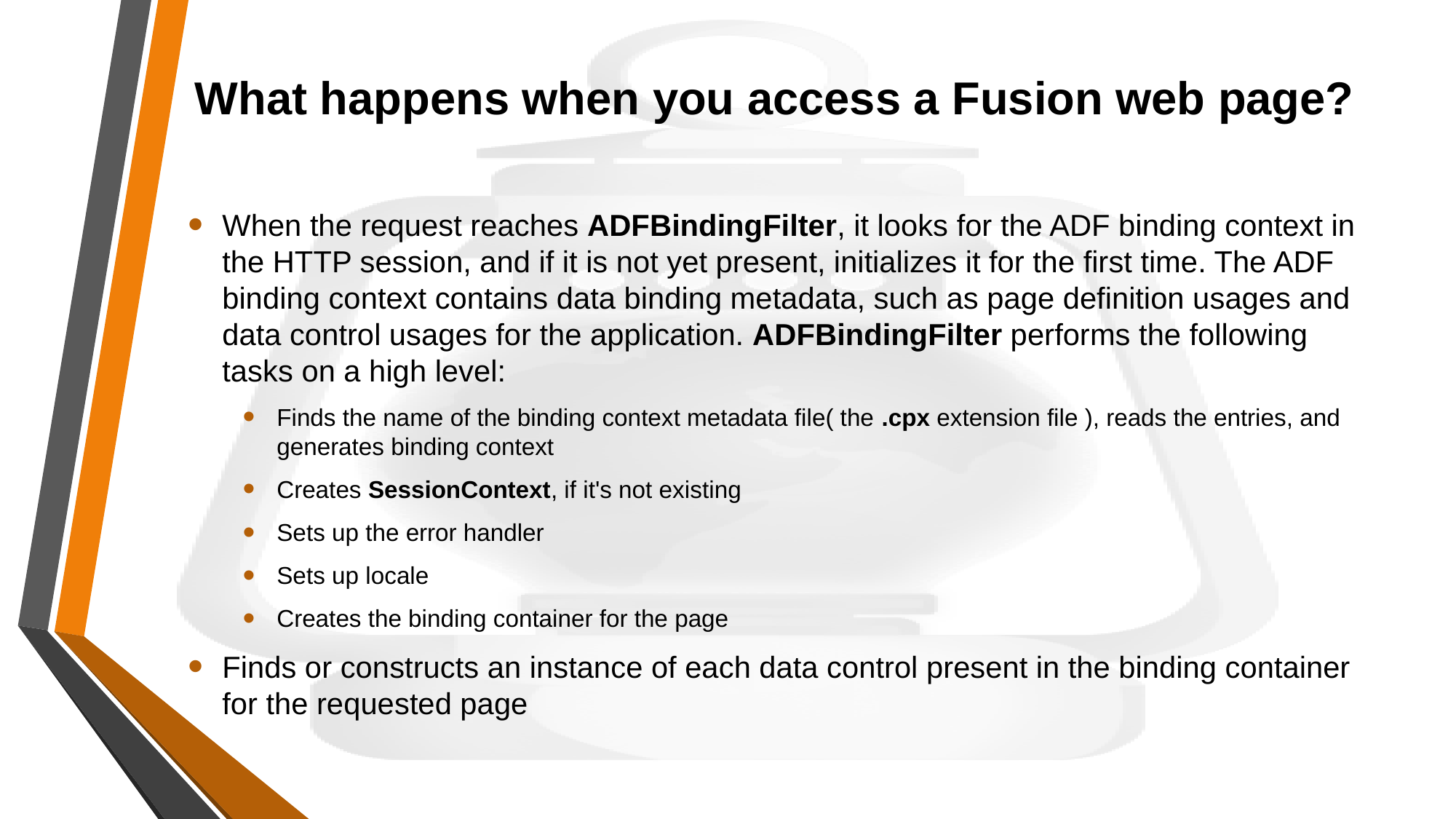

# What happens when you access a Fusion web page?
When the request reaches ADFBindingFilter, it looks for the ADF binding context in the HTTP session, and if it is not yet present, initializes it for the first time. The ADF binding context contains data binding metadata, such as page definition usages and data control usages for the application. ADFBindingFilter performs the following tasks on a high level:
Finds the name of the binding context metadata file( the .cpx extension file ), reads the entries, and generates binding context
Creates SessionContext, if it's not existing
Sets up the error handler
Sets up locale
Creates the binding container for the page
Finds or constructs an instance of each data control present in the binding container for the requested page